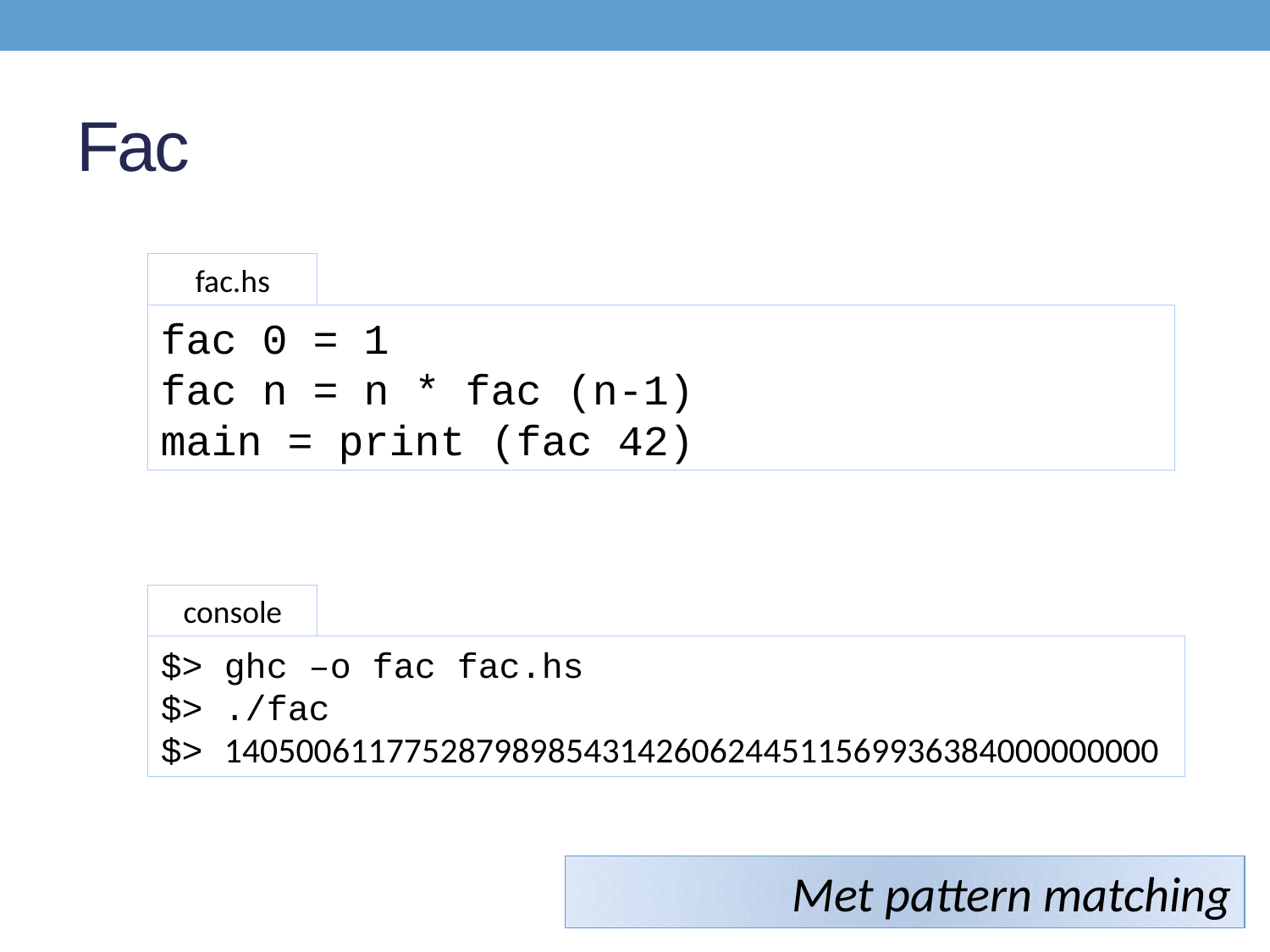

# Fac
fac.hs
fac 0 = 1
fac n = n * fac (n-1)
main = print (fac 42)
console
$> ghc –o fac fac.hs
$> ./fac
$> 1405006117752879898543142606244511569936384000000000
Met pattern matching